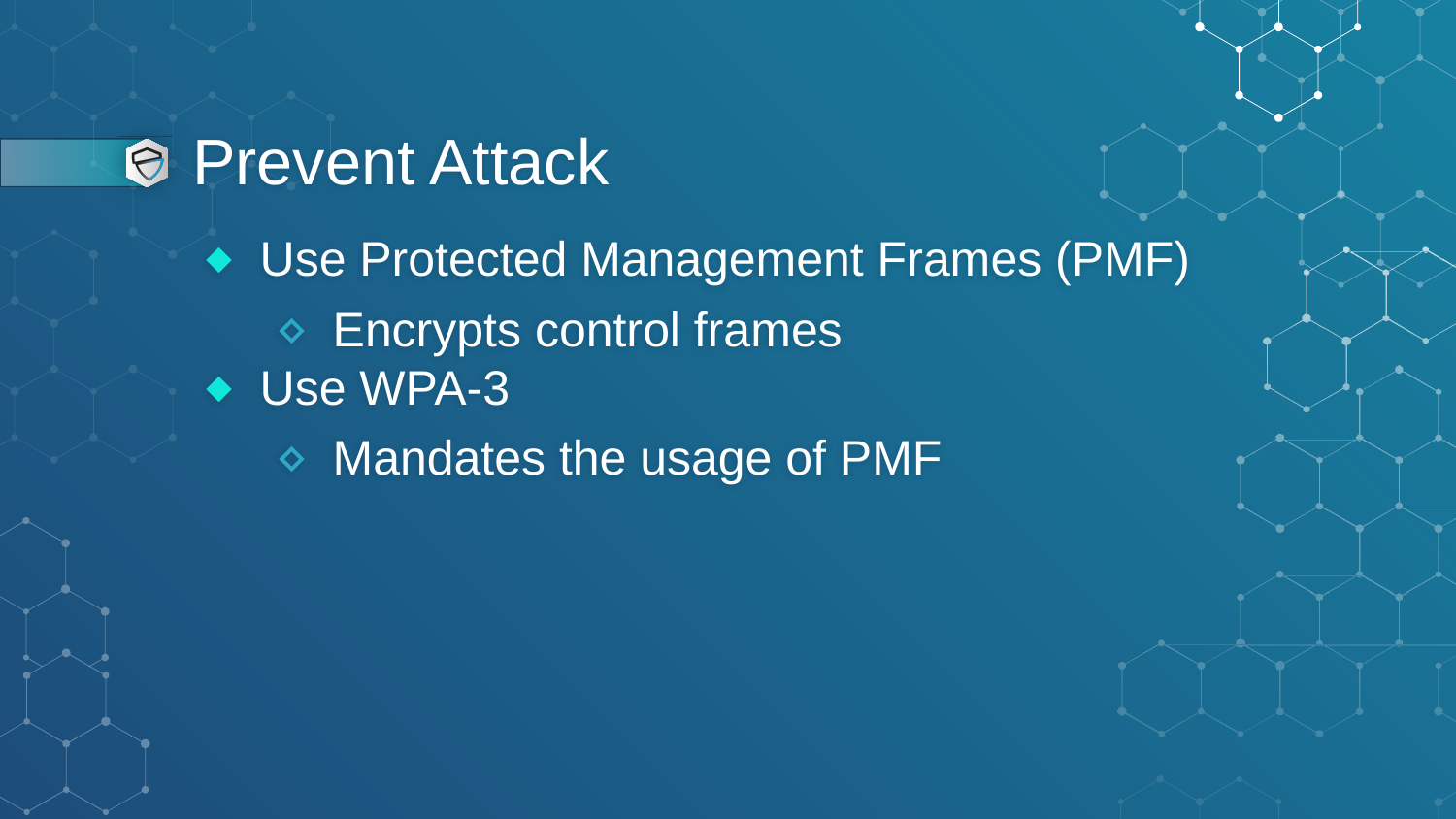

# Prevent Attack
Use Protected Management Frames (PMF)
Encrypts control frames
Use WPA-3
Mandates the usage of PMF